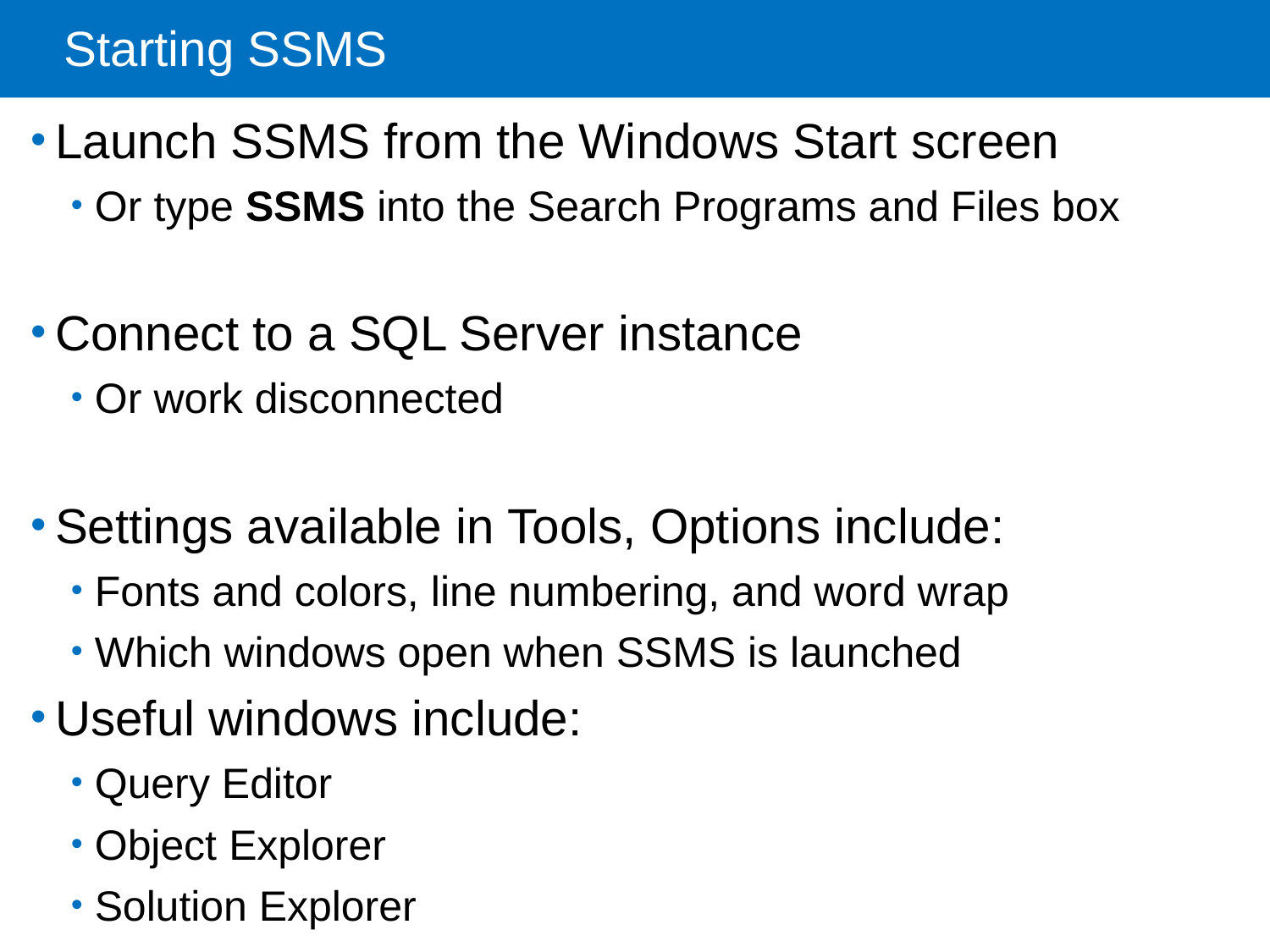

# Starting SSMS
Launch SSMS from the Windows Start screen
Or type SSMS into the Search Programs and Files box

Connect to a SQL Server instance
Or work disconnected

Settings available in Tools, Options include:
Fonts and colors, line numbering, and word wrap
Which windows open when SSMS is launched
Useful windows include:
Query Editor
Object Explorer
Solution Explorer